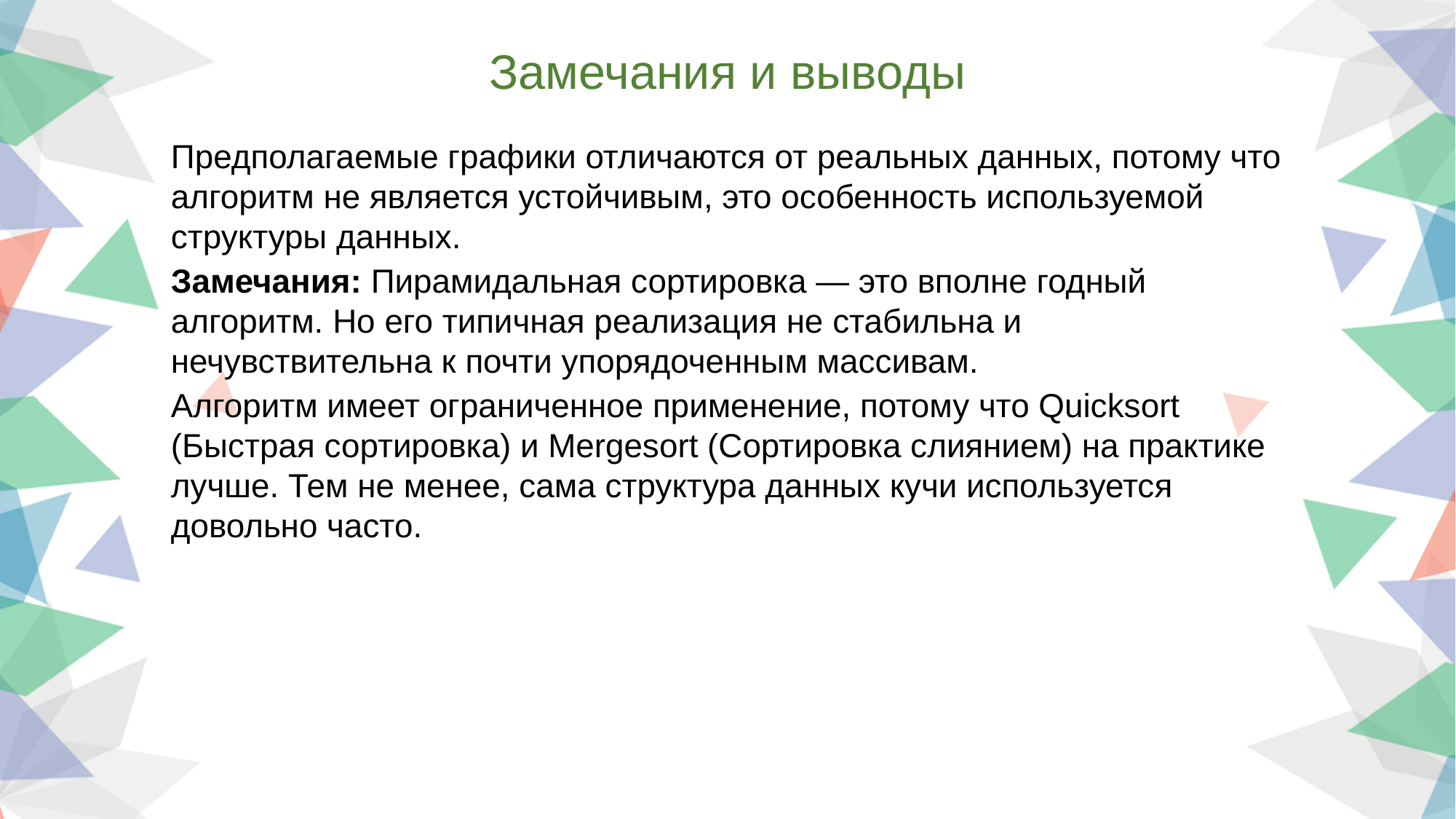

Замечания и выводы
Предполагаемые графики отличаются от реальных данных, потому что алгоритм не является устойчивым, это особенность используемой структуры данных.
Замечания: Пирамидальная сортировка — это вполне годный алгоритм. Но его типичная реализация не стабильна и нечувствительна к почти упорядоченным массивам.
Алгоритм имеет ограниченное применение, потому что Quicksort (Быстрая сортировка) и Mergesort (Сортировка слиянием) на практике лучше. Тем не менее, сама структура данных кучи используется довольно часто.